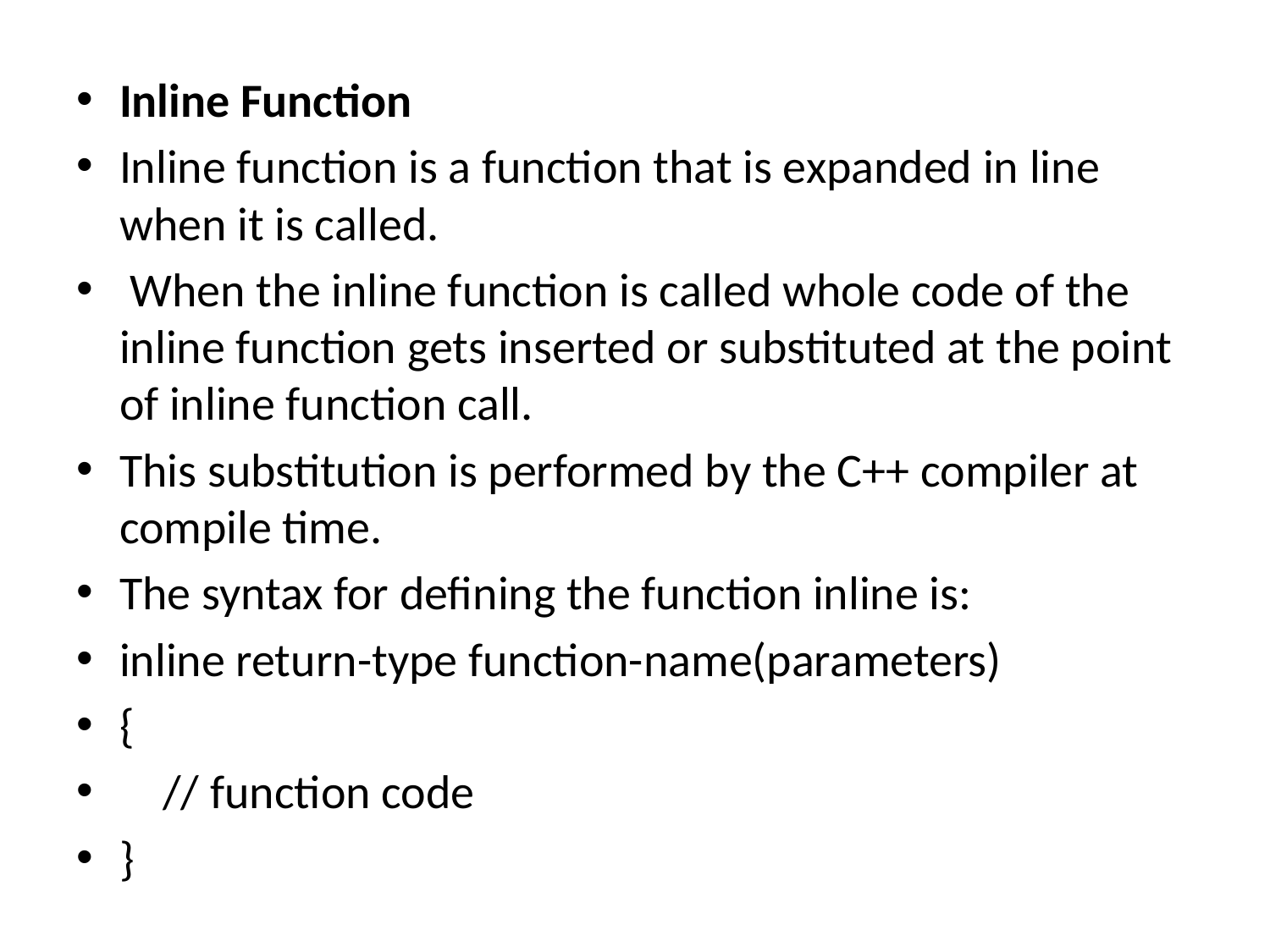

Inline Function
Inline function is a function that is expanded in line when it is called.
 When the inline function is called whole code of the inline function gets inserted or substituted at the point of inline function call.
This substitution is performed by the C++ compiler at compile time.
The syntax for defining the function inline is:
inline return-type function-name(parameters)
{
    // function code
}